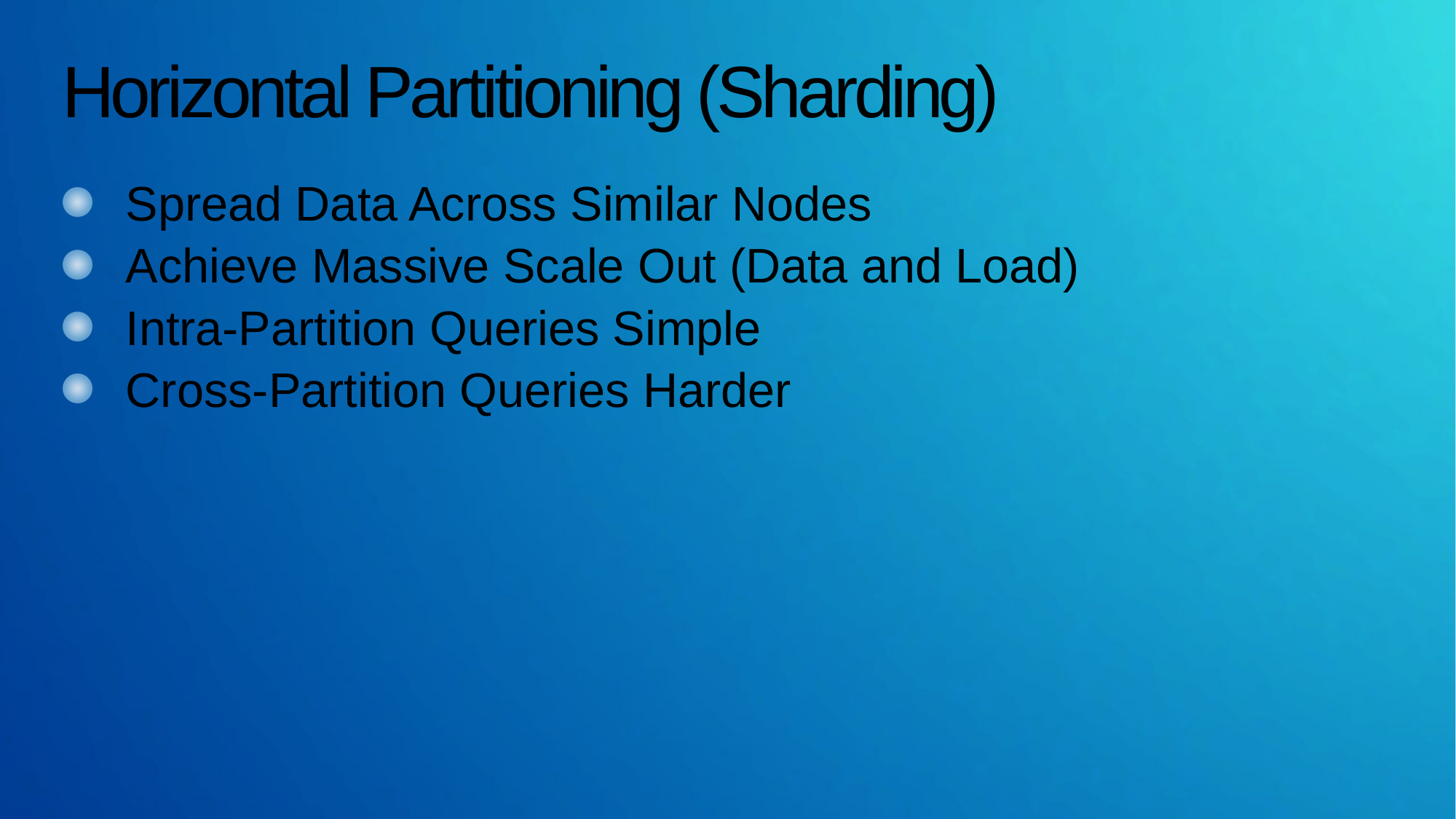

# Horizontal Partitioning (Sharding)
Spread Data Across Similar Nodes
Achieve Massive Scale Out (Data and Load)
Intra-Partition Queries Simple
Cross-Partition Queries Harder